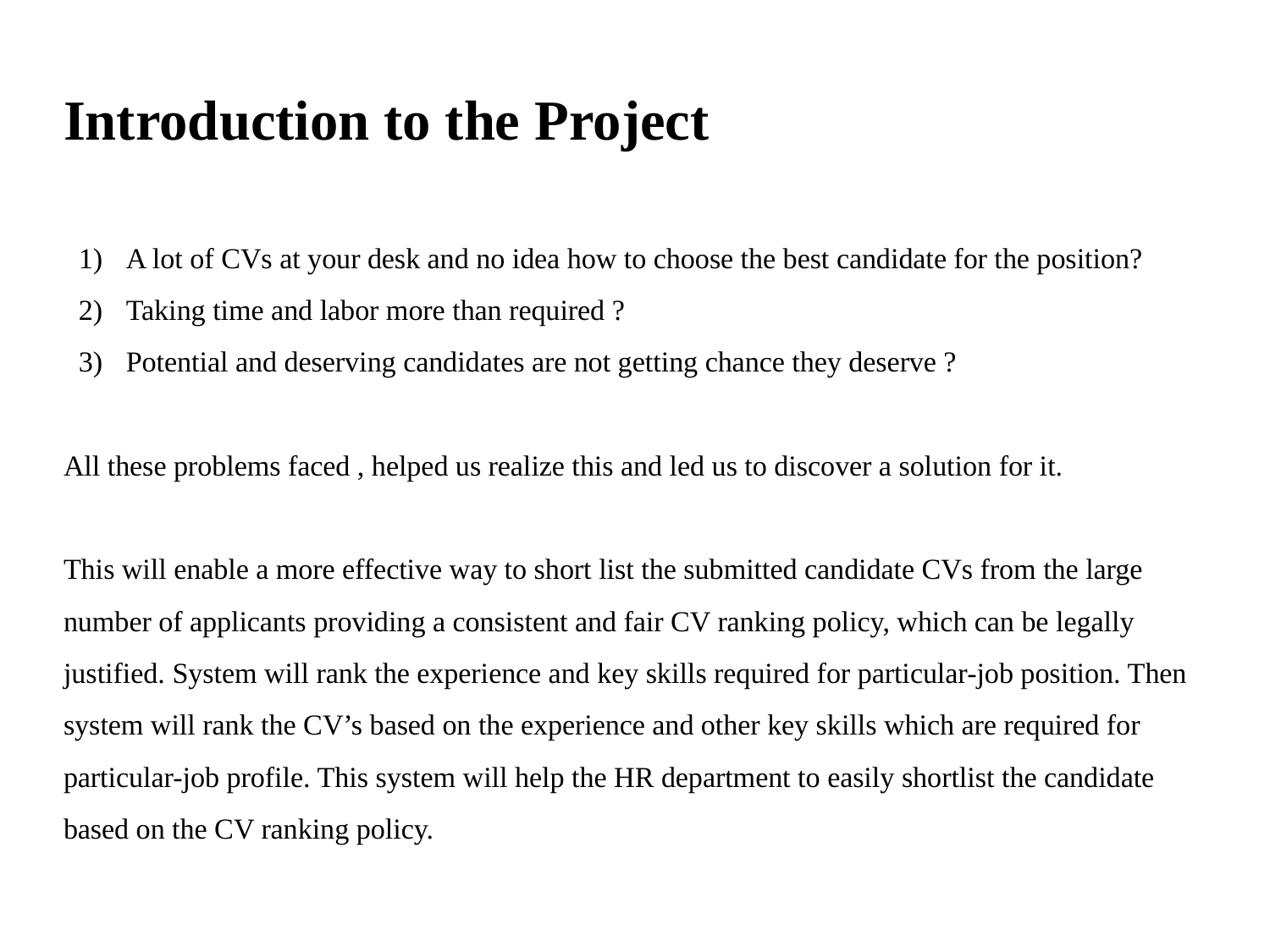

# Introduction to the Project
A lot of CVs at your desk and no idea how to choose the best candidate for the position?
Taking time and labor more than required ?
Potential and deserving candidates are not getting chance they deserve ?

All these problems faced , helped us realize this and led us to discover a solution for it.

This will enable a more effective way to short list the submitted candidate CVs from the large number of applicants providing a consistent and fair CV ranking policy, which can be legally justified. System will rank the experience and key skills required for particular-job position. Then system will rank the CV’s based on the experience and other key skills which are required for particular-job profile. This system will help the HR department to easily shortlist the candidate based on the CV ranking policy.